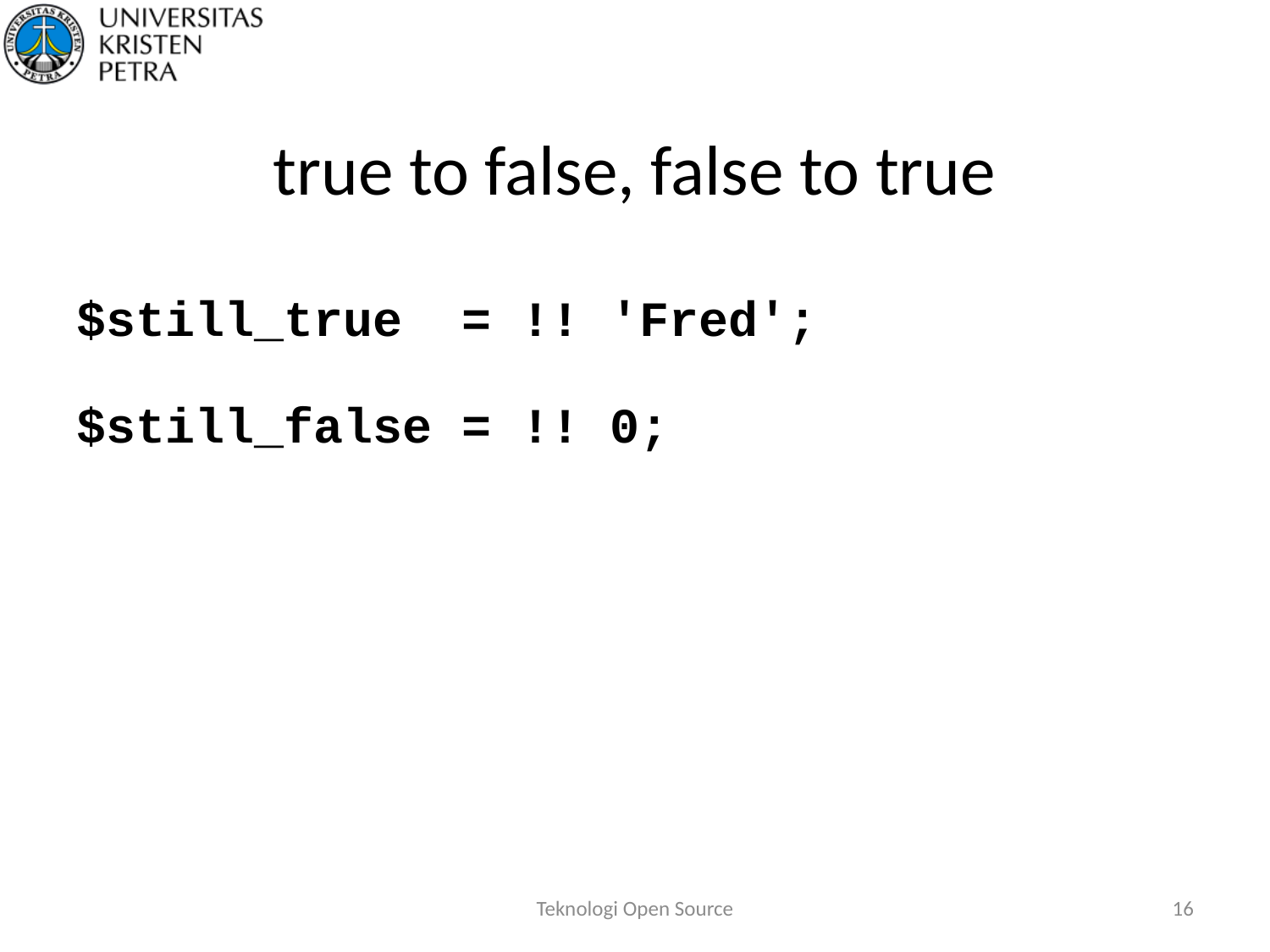

# true to false, false to true

$still_true  = !! 'Fred';

$still_false = !! 0;
Teknologi Open Source
16